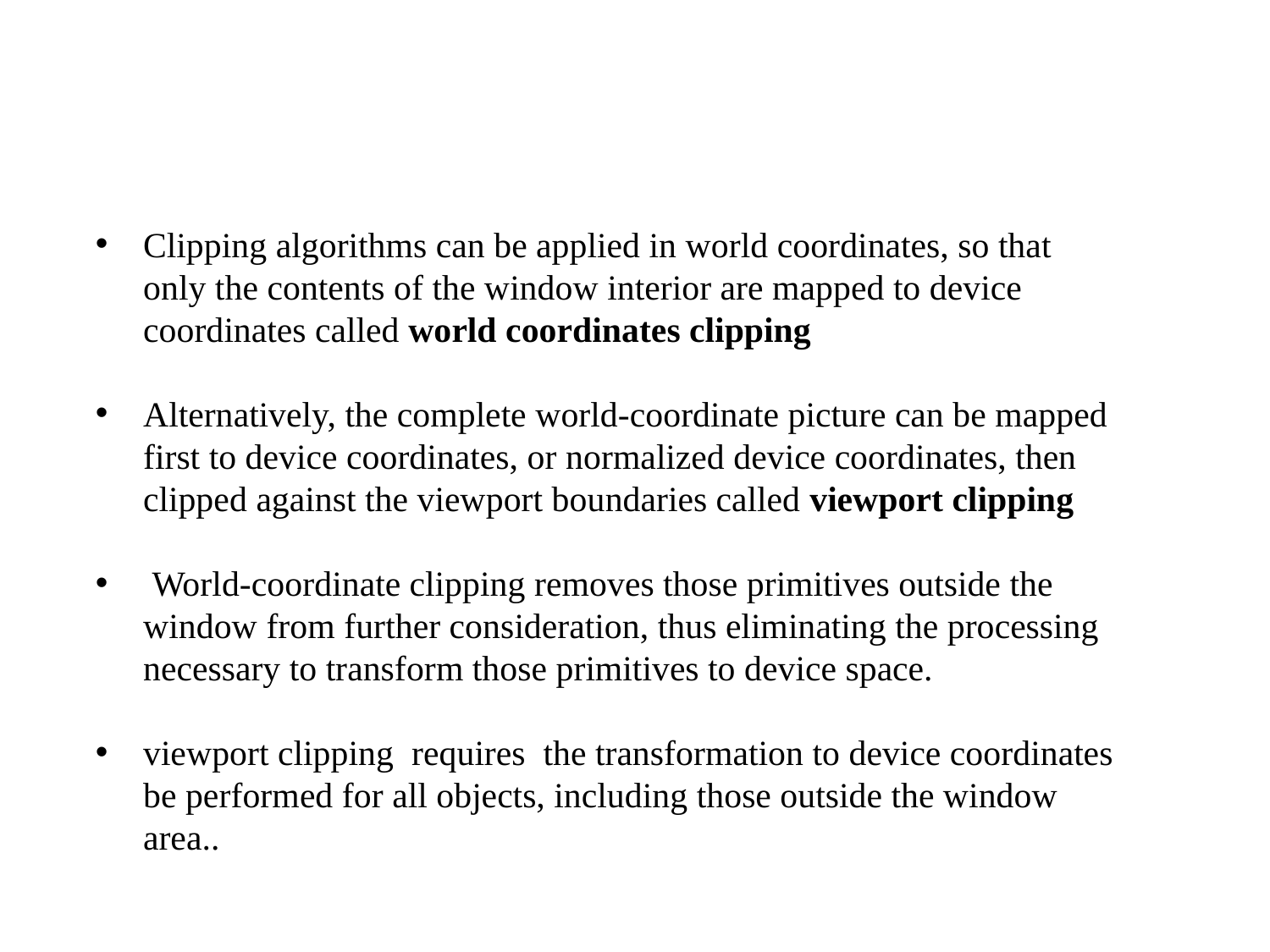

#
Clipping algorithms can be applied in world coordinates, so that only the contents of the window interior are mapped to device coordinates called world coordinates clipping

Alternatively, the complete world-coordinate picture can be mapped first to device coordinates, or normalized device coordinates, then clipped against the viewport boundaries called viewport clipping

 World-coordinate clipping removes those primitives outside the window from further consideration, thus eliminating the processing necessary to transform those primitives to device space.

viewport clipping  requires  the transformation to device coordinates be performed for all objects, including those outside the window area..